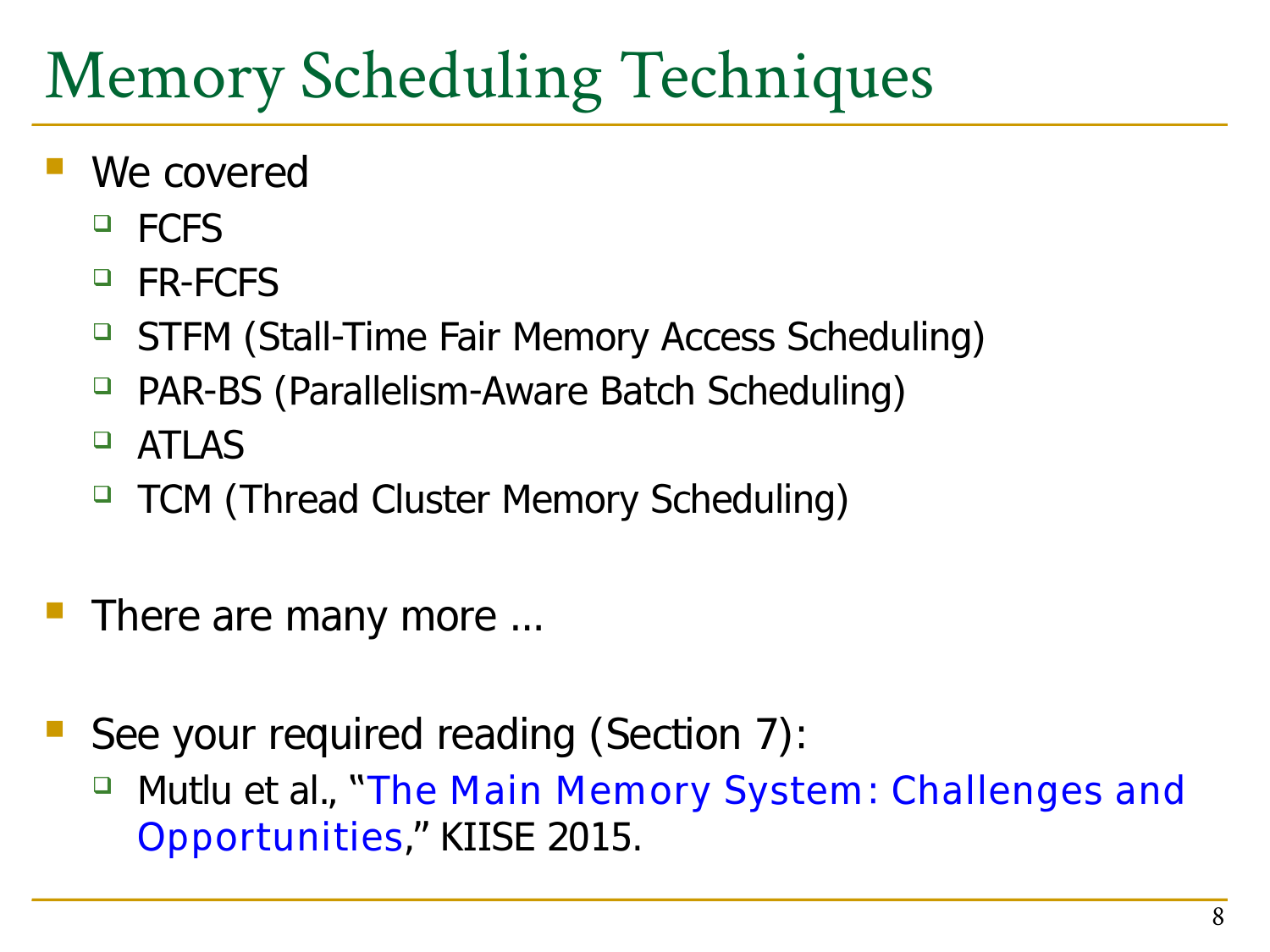

# Memory Scheduling Techniques
We covered
FCFS
FR-FCFS
STFM (Stall-Time Fair Memory Access Scheduling)
PAR-BS (Parallelism-Aware Batch Scheduling)
ATLAS
TCM (Thread Cluster Memory Scheduling)

There are many more …

See your required reading (Section 7):
Mutlu et al., “The Main Memory System: Challenges and Opportunities,” KIISE 2015.

8